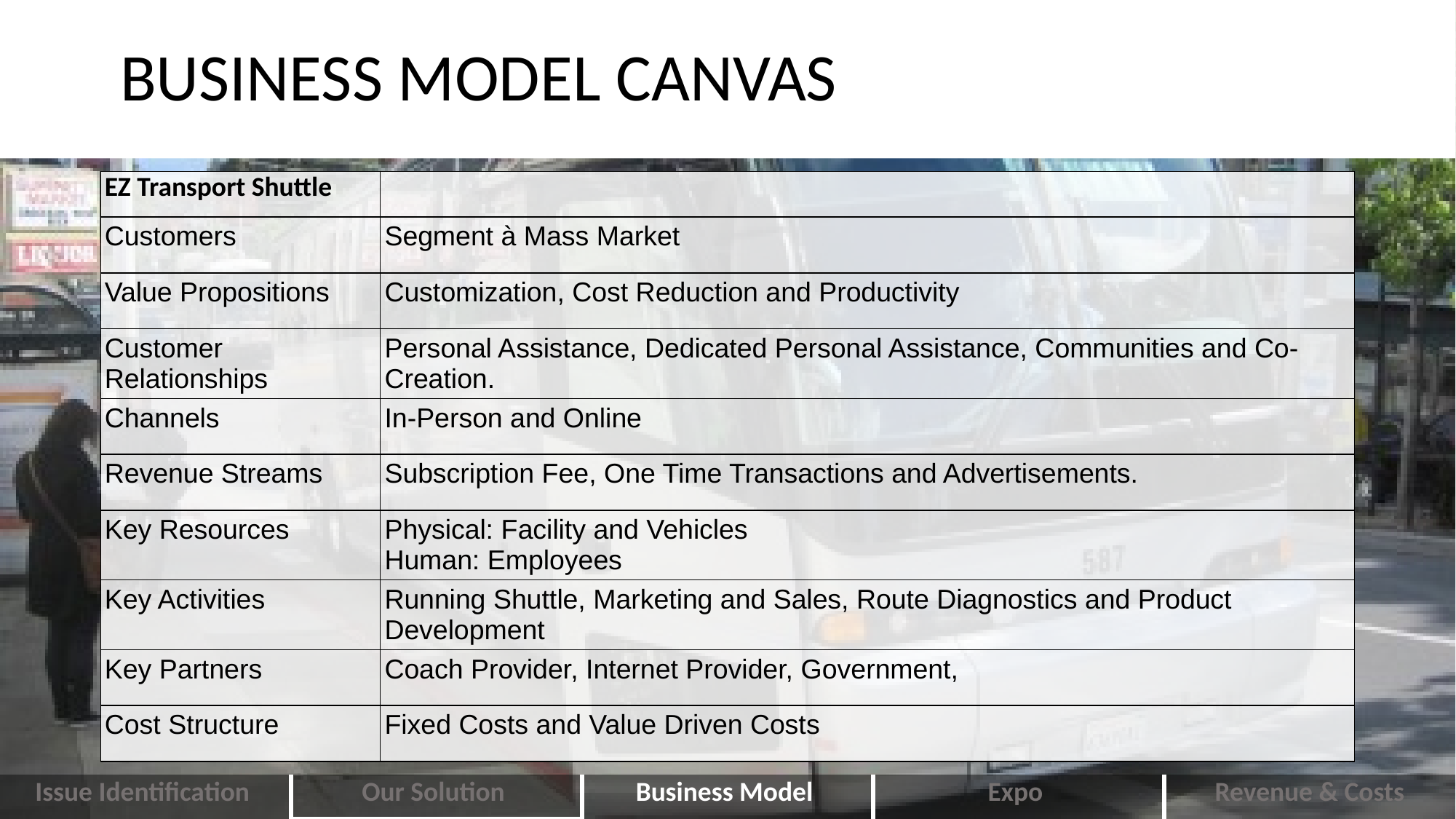

# BUSINESS MODEL CANVAS
9
| EZ Transport Shuttle |  |
| --- | --- |
| Customers | Segment à Mass Market |
| Value Propositions | Customization, Cost Reduction and Productivity |
| Customer Relationships | Personal Assistance, Dedicated Personal Assistance, Communities and Co-Creation. |
| Channels | In-Person and Online |
| Revenue Streams | Subscription Fee, One Time Transactions and Advertisements. |
| Key Resources | Physical: Facility and Vehicles Human: Employees |
| Key Activities | Running Shuttle, Marketing and Sales, Route Diagnostics and Product Development |
| Key Partners | Coach Provider, Internet Provider, Government, |
| Cost Structure | Fixed Costs and Value Driven Costs |
| Issue Identification | Our Solution | Business Model | Expo | Revenue & Costs |
| --- | --- | --- | --- | --- |